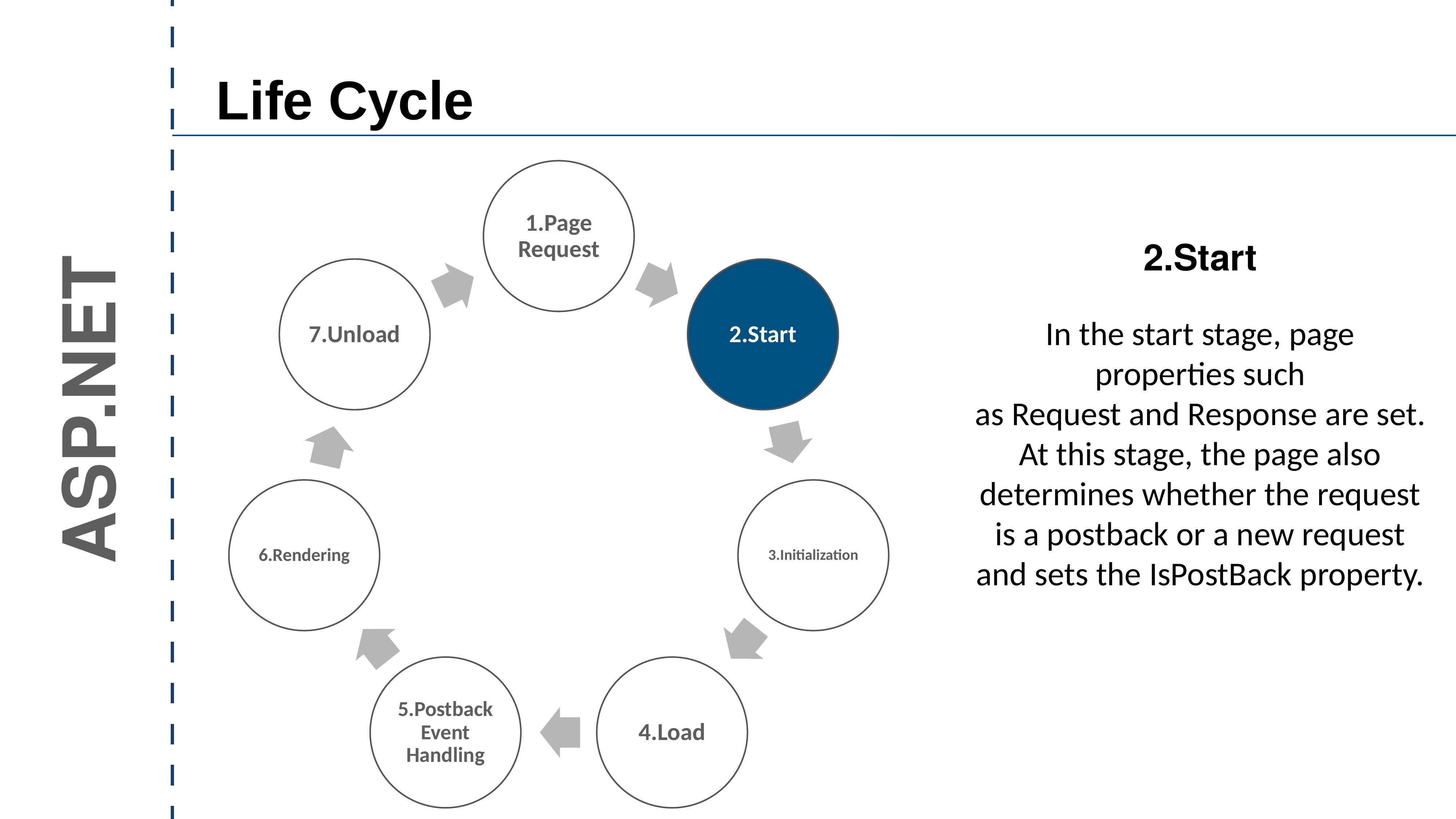

Life Cycle

1.Page Request

2.Start

3.Initialization

4.Load

5.Postback Event Handling

6.Rendering

7.Unload

2.Start
In the start stage, page properties such as Request and Response are set. At this stage, the page also determines whether the request is a postback or a new request and sets the IsPostBack property.
ASP.NET